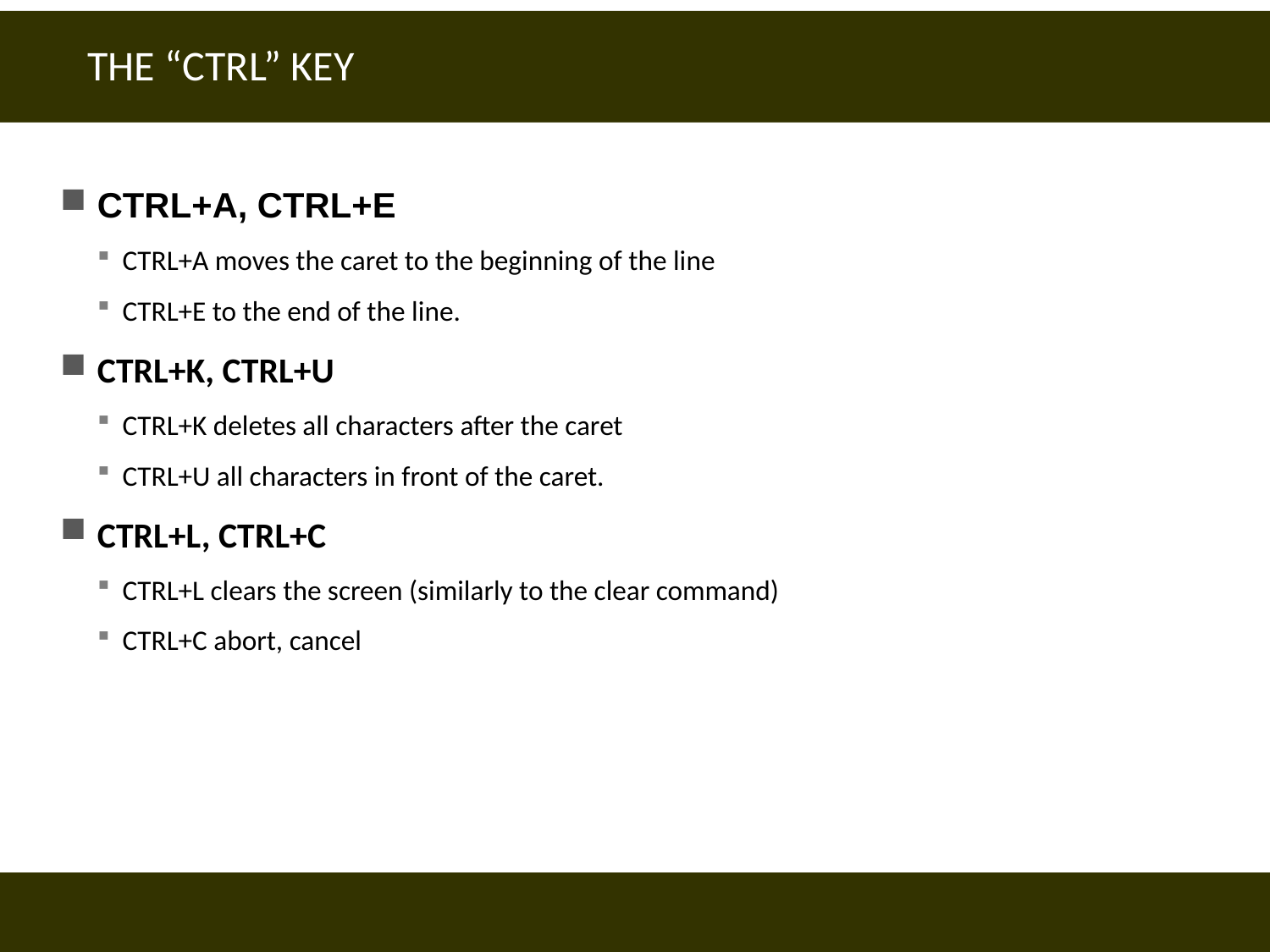

# THE “CTRL” KEY
CTRL+A, CTRL+E
CTRL+A moves the caret to the beginning of the line
CTRL+E to the end of the line.
CTRL+K, CTRL+U
CTRL+K deletes all characters after the caret
CTRL+U all characters in front of the caret.
CTRL+L, CTRL+C
CTRL+L clears the screen (similarly to the clear command)
CTRL+C abort, cancel